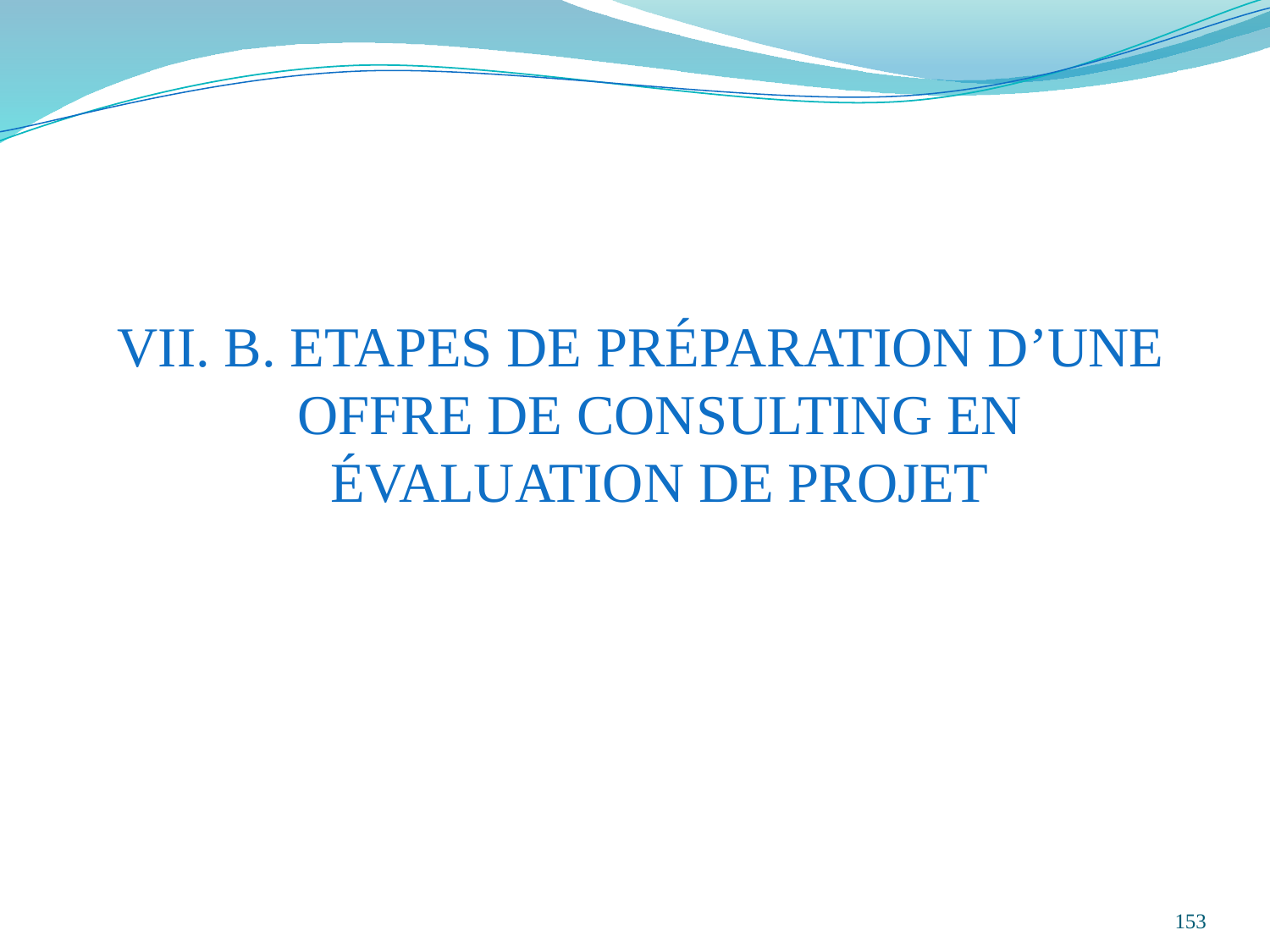

VII. B. ETAPES DE PRÉPARATION D’UNE OFFRE DE CONSULTING EN ÉVALUATION DE PROJET

153